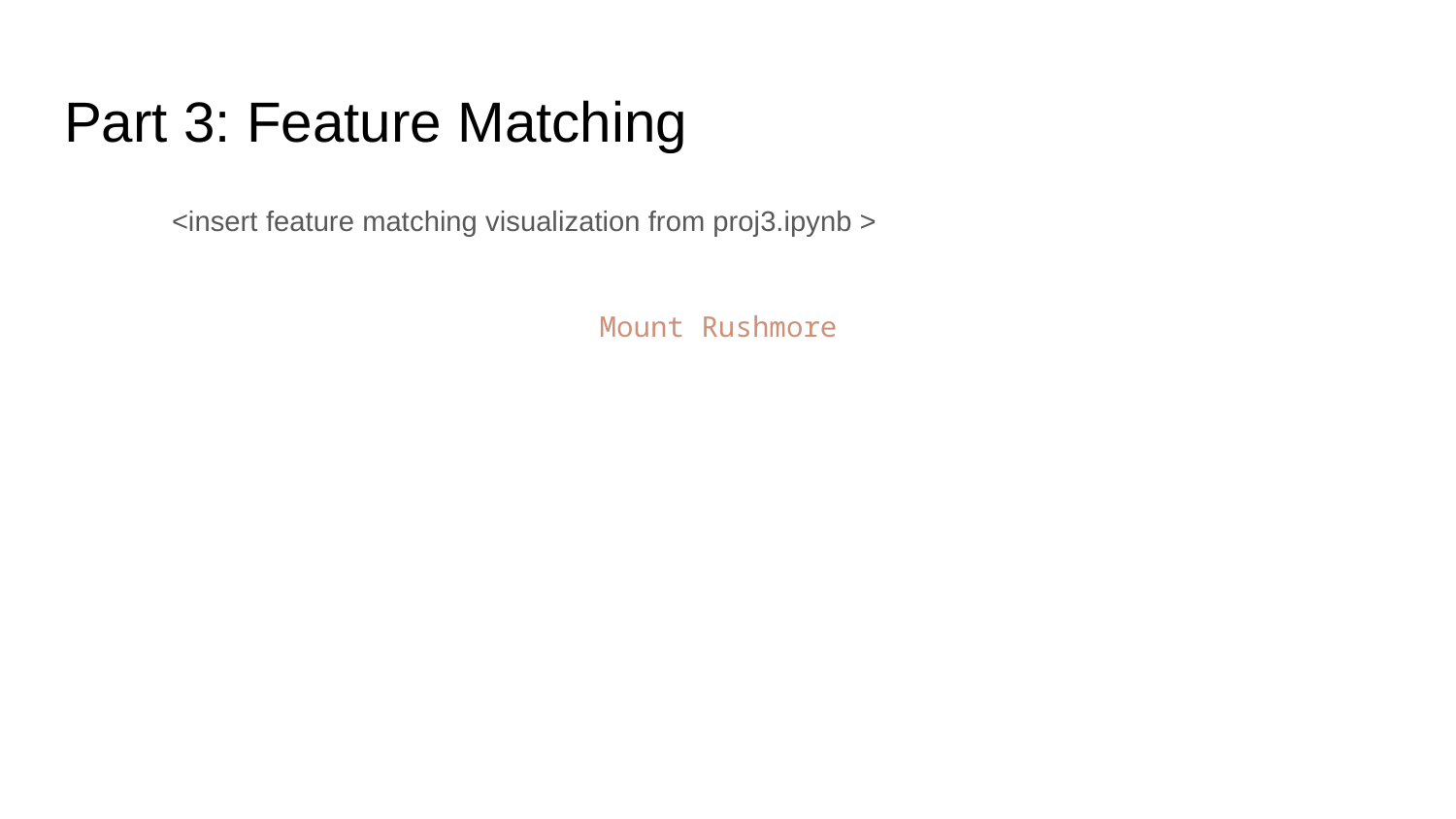

# Part 3: Feature Matching
<insert feature matching visualization from proj3.ipynb >

Mount Rushmore